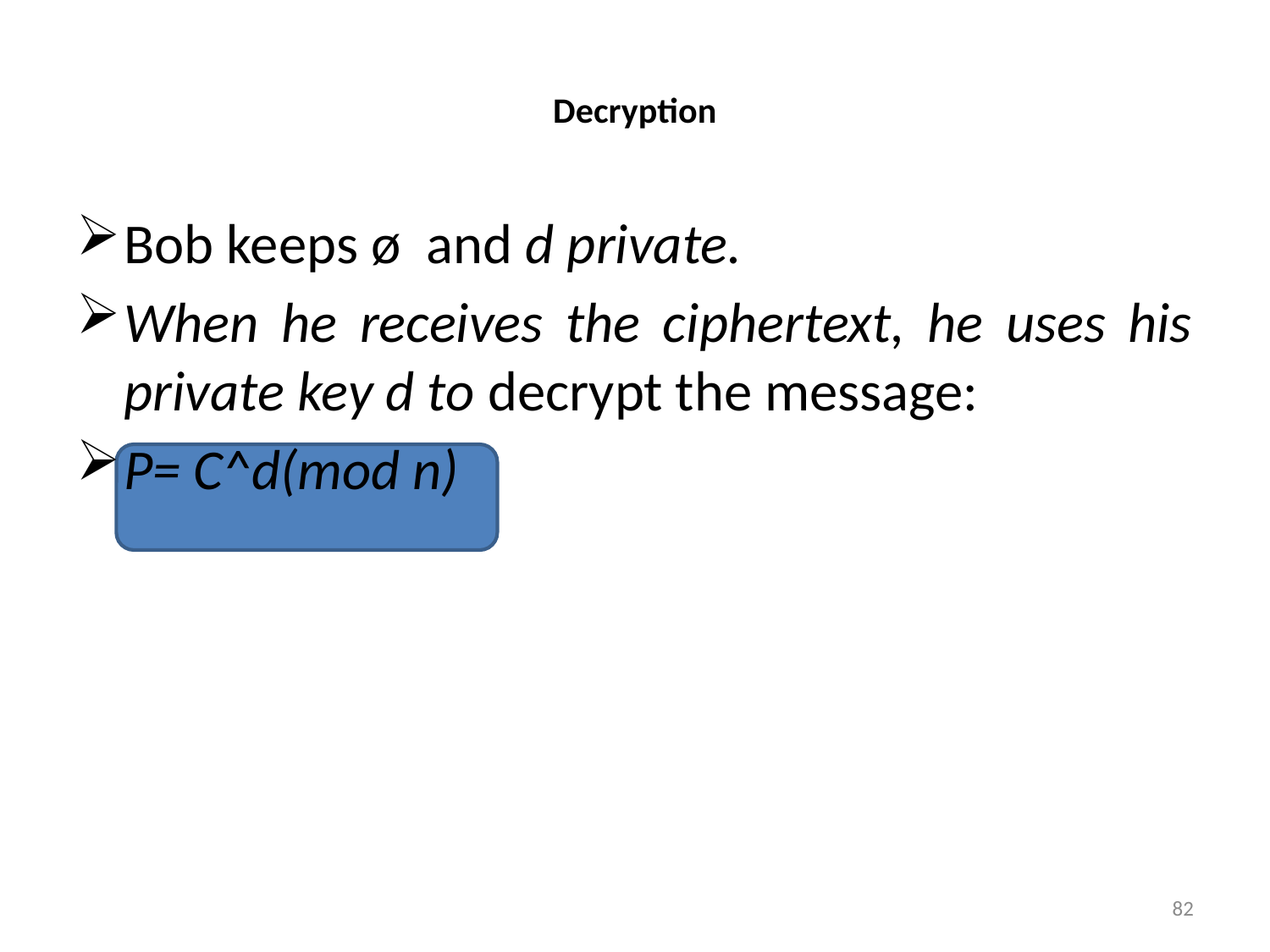

# Decryption
Bob keeps ø  and d private.
When he receives the ciphertext, he uses his private key d to decrypt the message:
P= C^d(mod n)

82